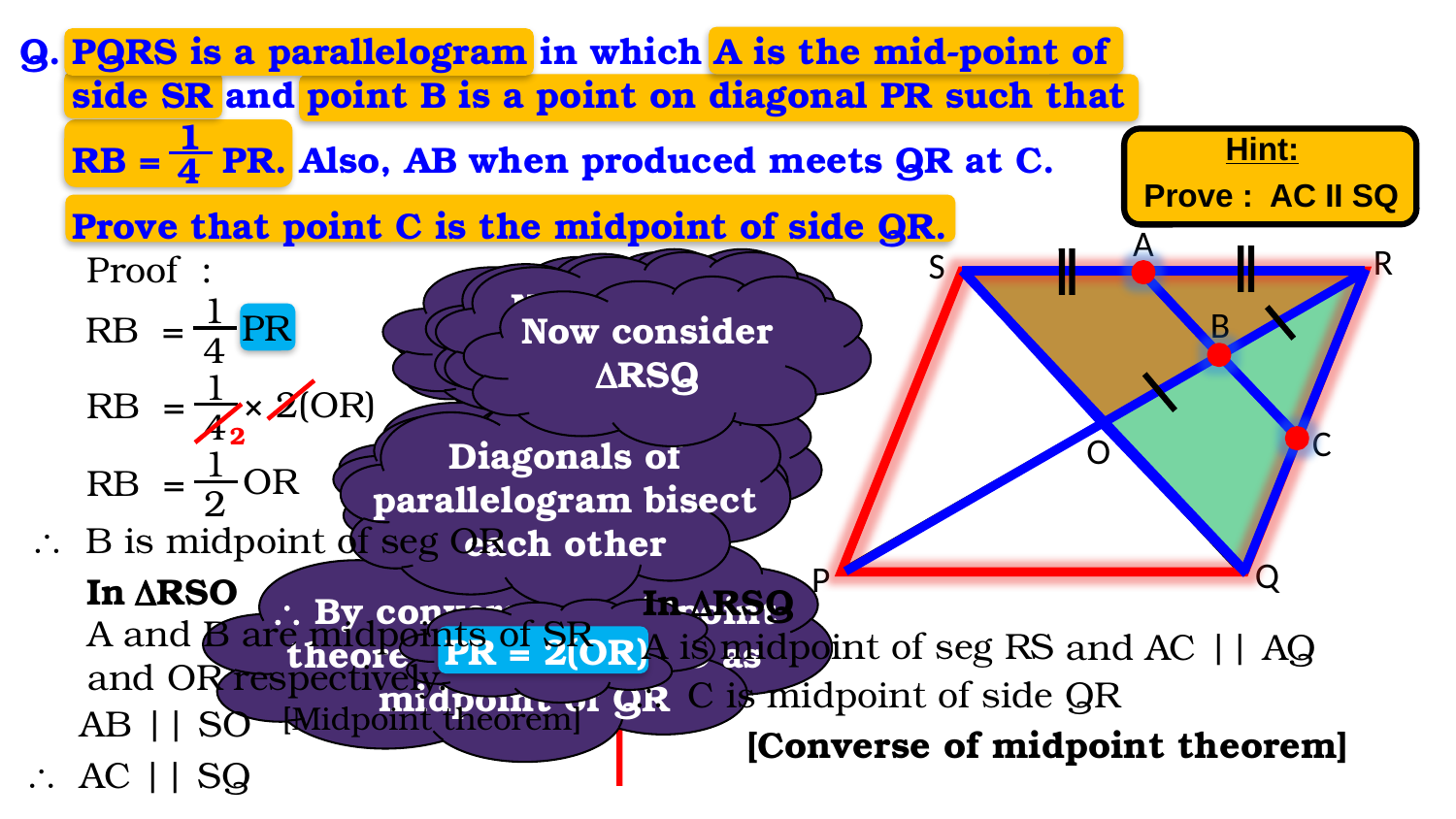

Q.
PQRS is a parallelogram in which A is the mid-point of
side SR and point B is a point on diagonal PR such that
RB =     PR. Also, AB when produced meets QR at C.
Prove that point C is the midpoint of side QR.
1
4

Hint:
Prove :  AC II SQ

A
R
S

Q
P

B

C
O

Proof  :

Let us consider ΔRSQ

oPQRS is a parallelogram

Now, Let us consider ΔRSO

In ΔRSQ
A is midpoint of SR

Now consider ΔRSQ
1
PR
RB  =

4

1

× 2(OR)
RB  =

Now we just have to prove AC || SQ

Diagonals of parallelogram bisect each other
4

Let us use given information
2

1
OR
RB  =
2
∴  B is midpoint of seg OR

∴ By converse of midpoint theorem, we will get C as midpoint of QR
In ΔRSO
In ΔRSQ

A and B are midpoints of SR and OR respectively.
A is midpoint of seg RS
and AC || AQ
PR = 2(OR)

∴  C is midpoint of side QR
[Midpoint theorem]
AB || SO
[Converse of midpoint theorem]
∴  AC || SQ